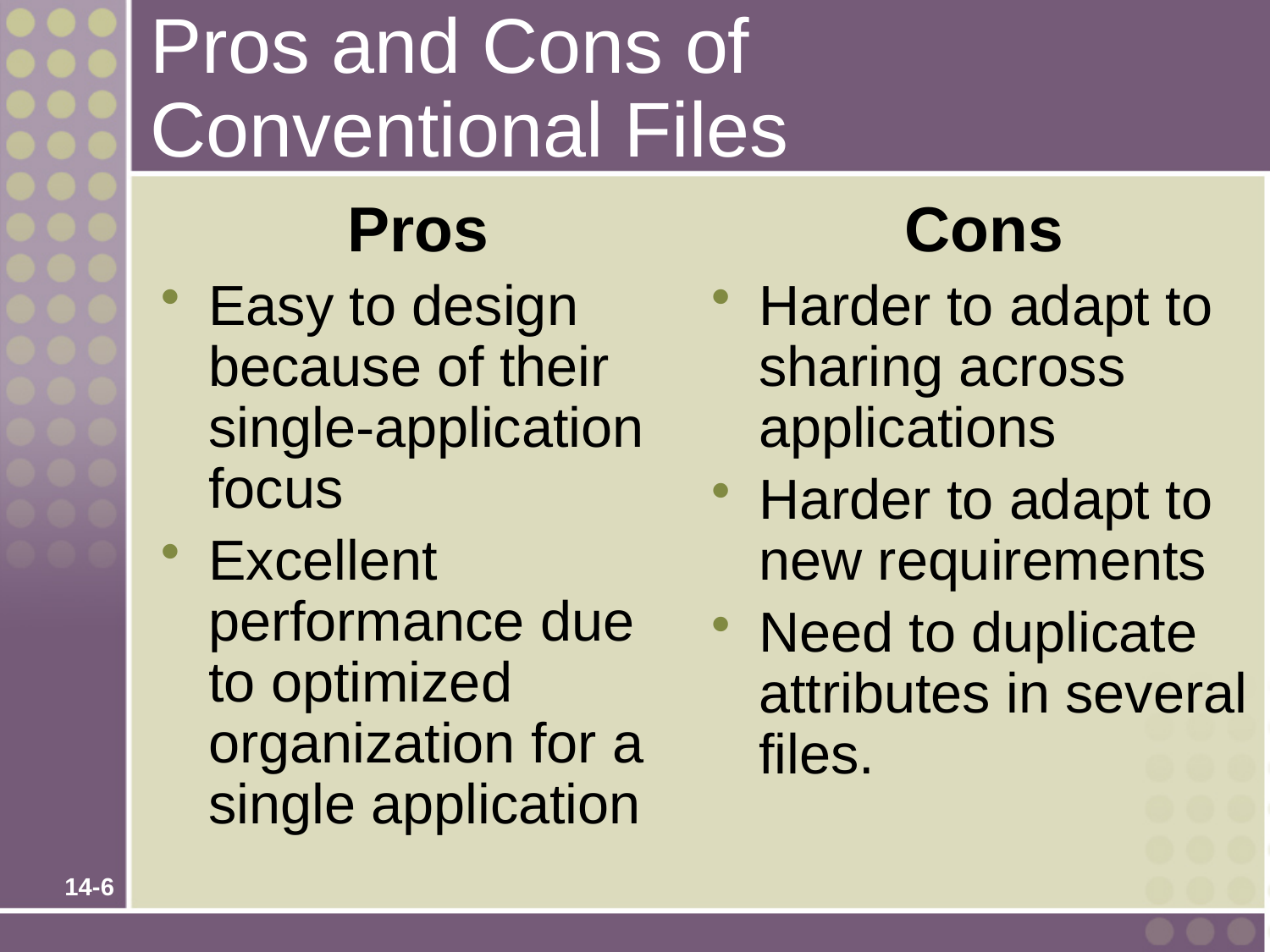

# Pros and Cons of Conventional Files
Pros
Easy to design because of their single-application focus
Excellent performance due to optimized organization for a single application

Cons
Harder to adapt to sharing across applications
Harder to adapt to new requirements
Need to duplicate attributes in several files.
14-6